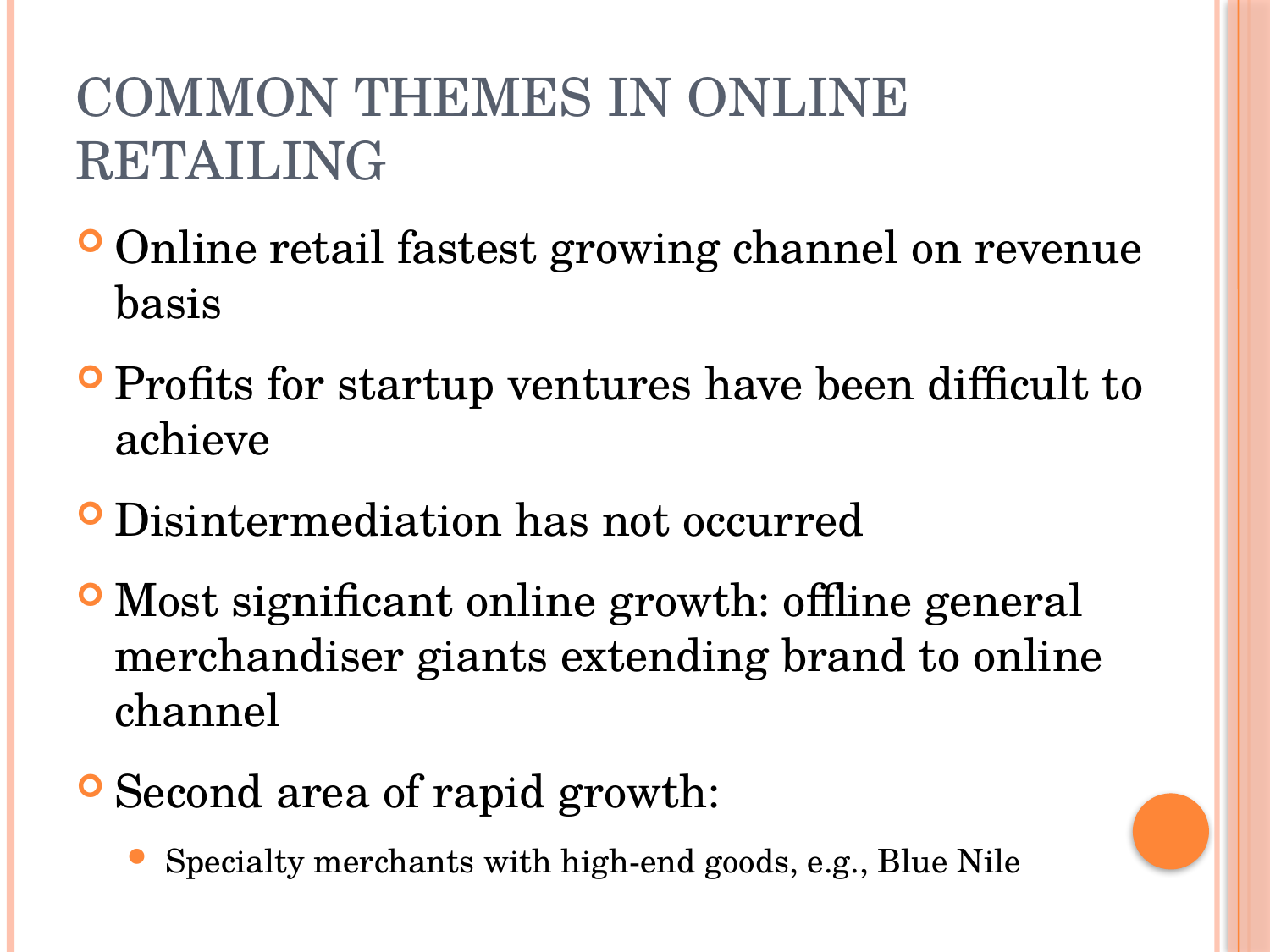

# Common Themes in Online Retailing
Online retail fastest growing channel on revenue basis
Profits for startup ventures have been difficult to achieve
Disintermediation has not occurred
Most significant online growth: offline general merchandiser giants extending brand to online channel
Second area of rapid growth:
Specialty merchants with high-end goods, e.g., Blue Nile